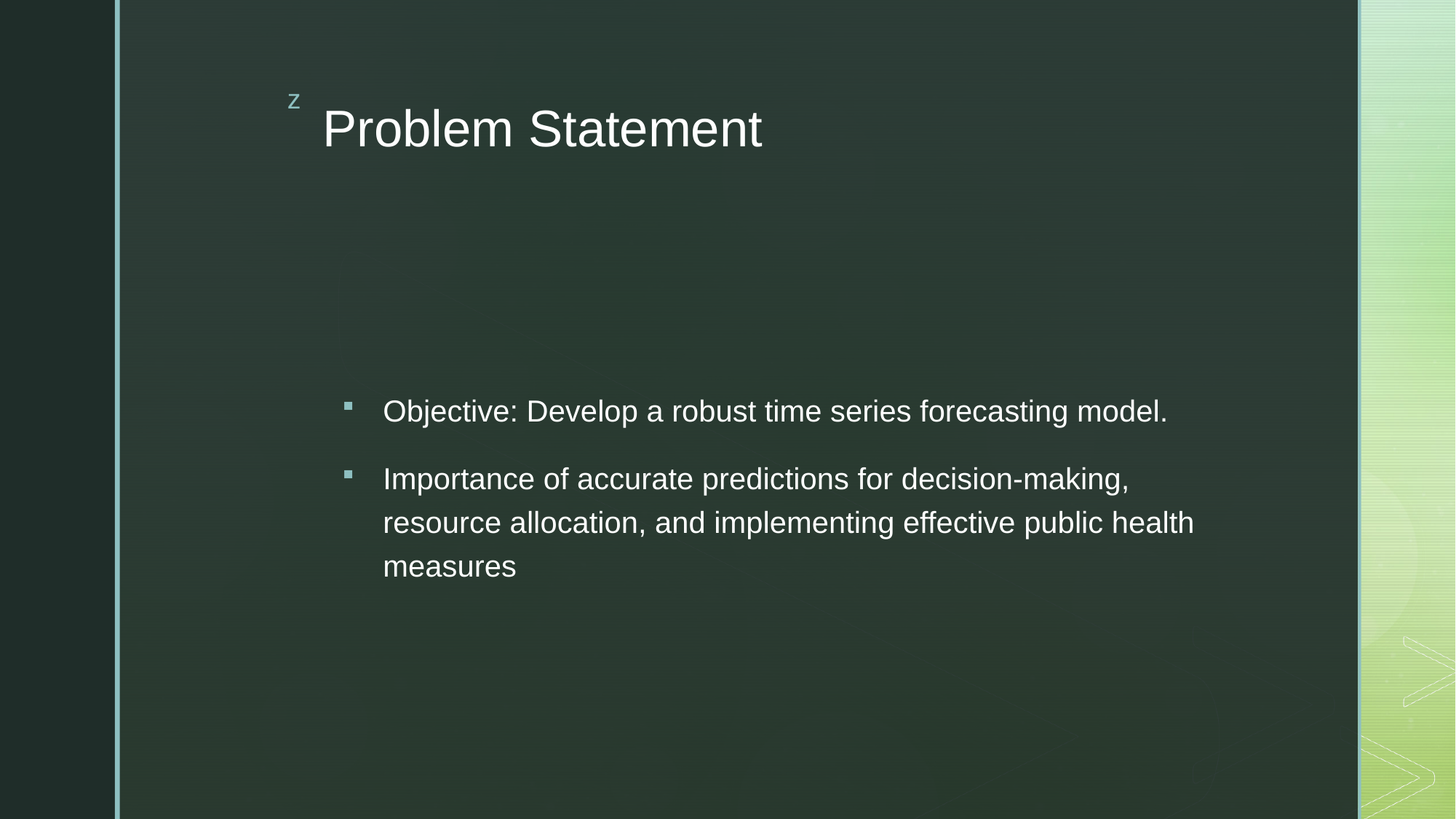

# Problem Statement
Objective: Develop a robust time series forecasting model.
Importance of accurate predictions for decision-making, resource allocation, and implementing effective public health measures